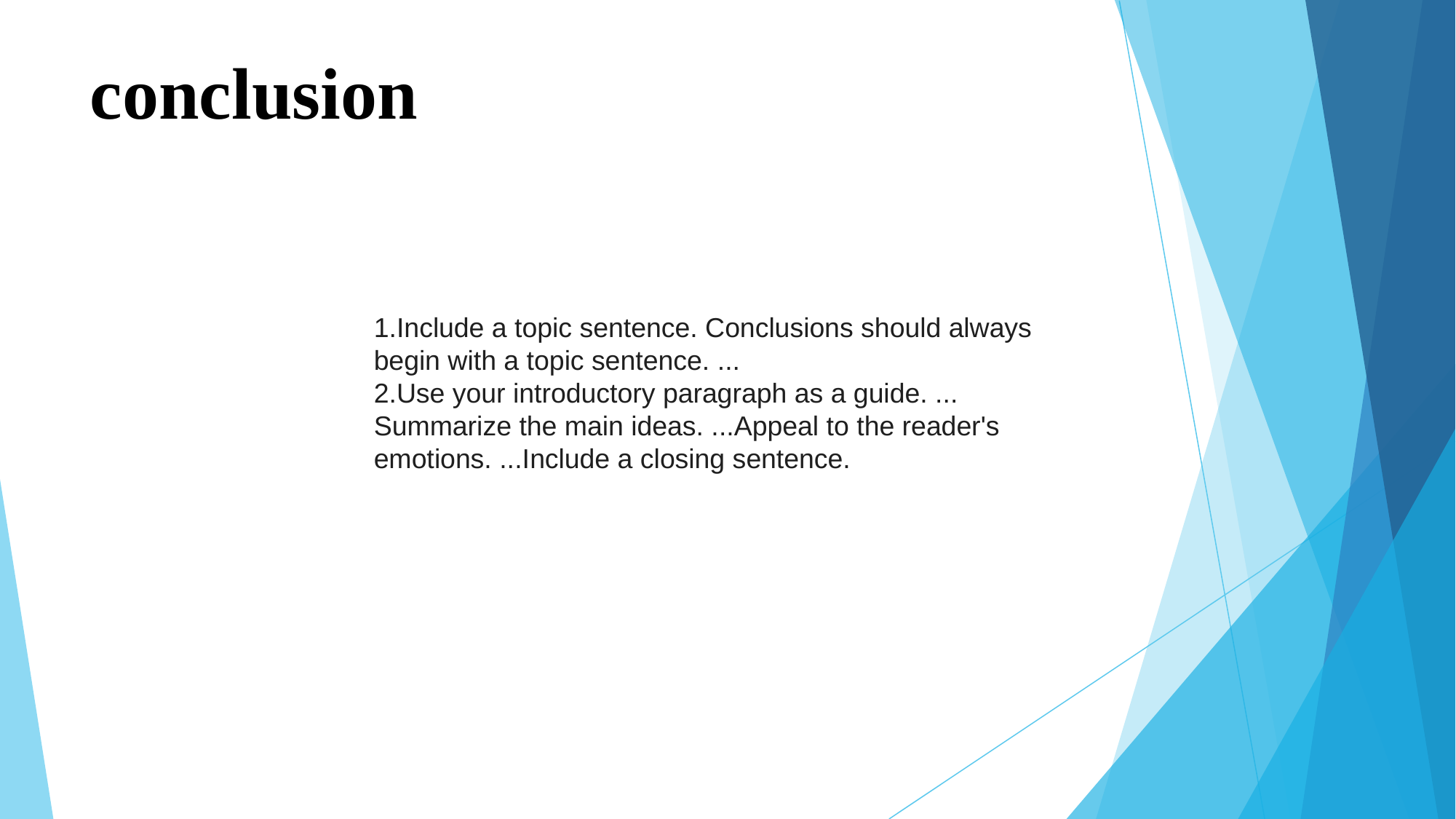

# conclusion
Include a topic sentence. Conclusions should always begin with a topic sentence. ...
Use your introductory paragraph as a guide. ...
Summarize the main ideas. ...Appeal to the reader's emotions. ...Include a closing sentence.